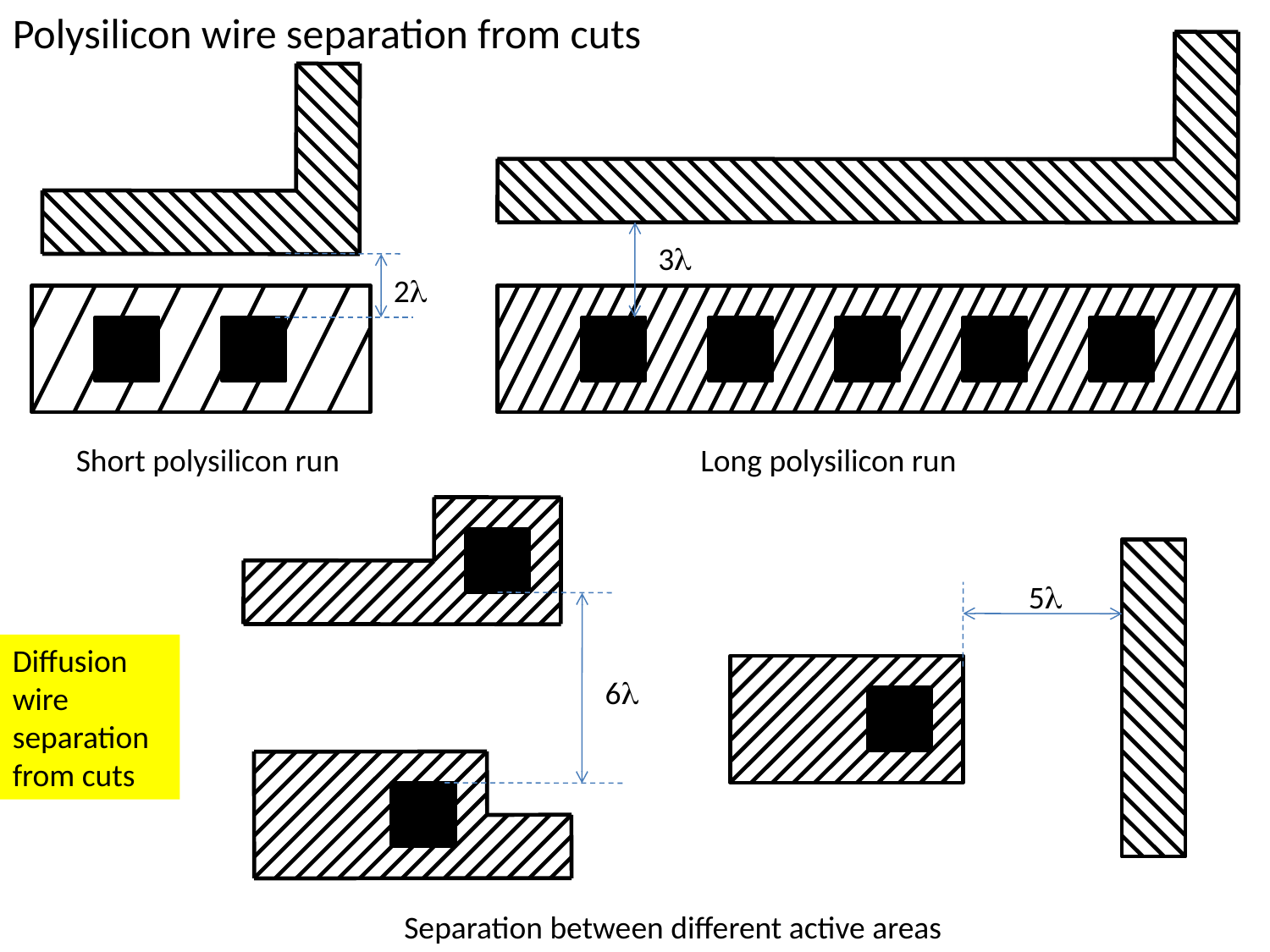

Polysilicon wire separation from cuts
3λ

Long polysilicon run

2λ

Short polysilicon run

5λ
Diffusion wire separation from cuts

6λ

Separation between different active areas